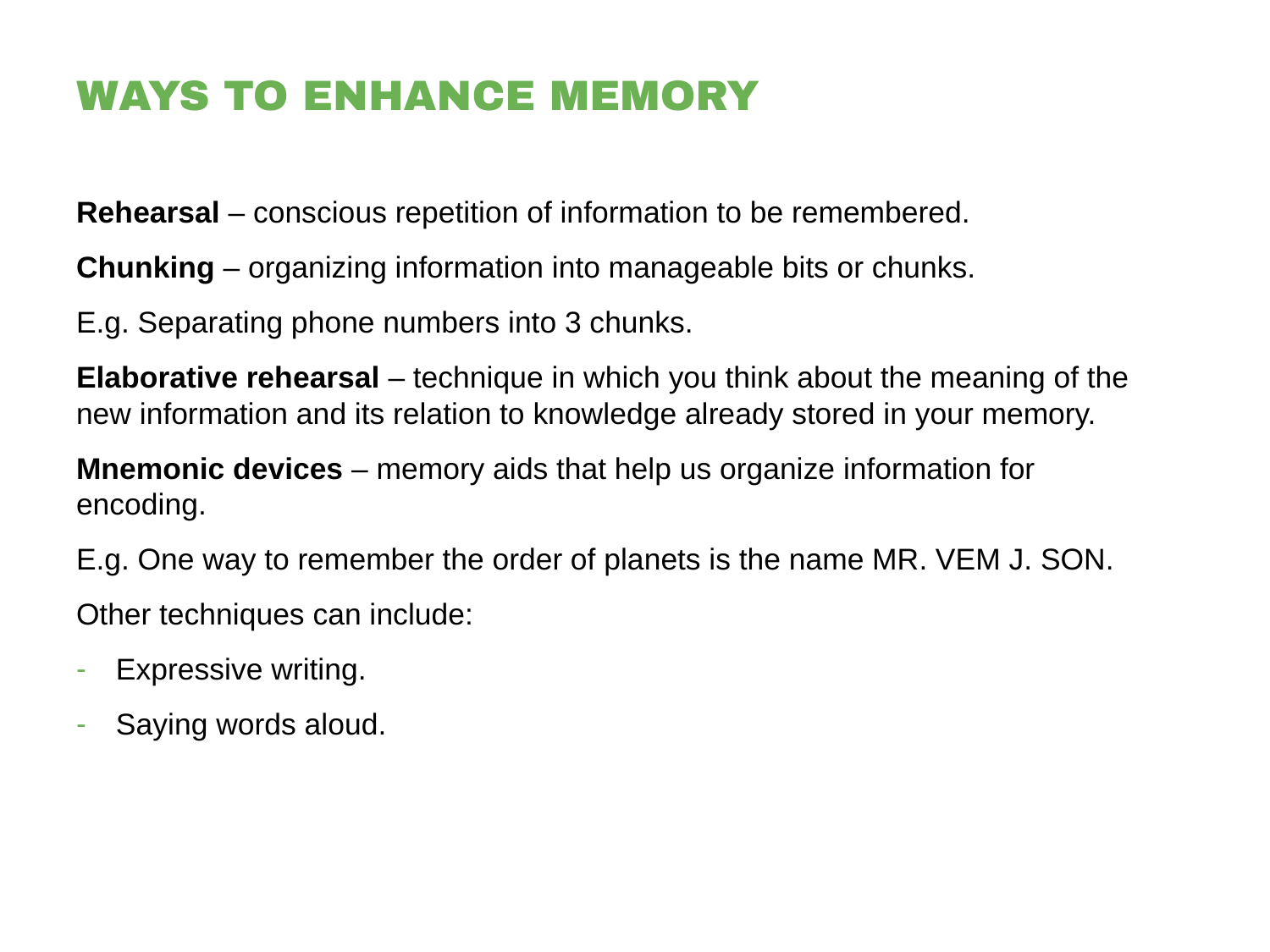

# WAYS TO ENHANCE MEMORY
Rehearsal – conscious repetition of information to be remembered.
Chunking – organizing information into manageable bits or chunks.
E.g. Separating phone numbers into 3 chunks.
Elaborative rehearsal – technique in which you think about the meaning of the new information and its relation to knowledge already stored in your memory.
Mnemonic devices – memory aids that help us organize information for encoding.
E.g. One way to remember the order of planets is the name MR. VEM J. SON.
Other techniques can include:
Expressive writing.
Saying words aloud.